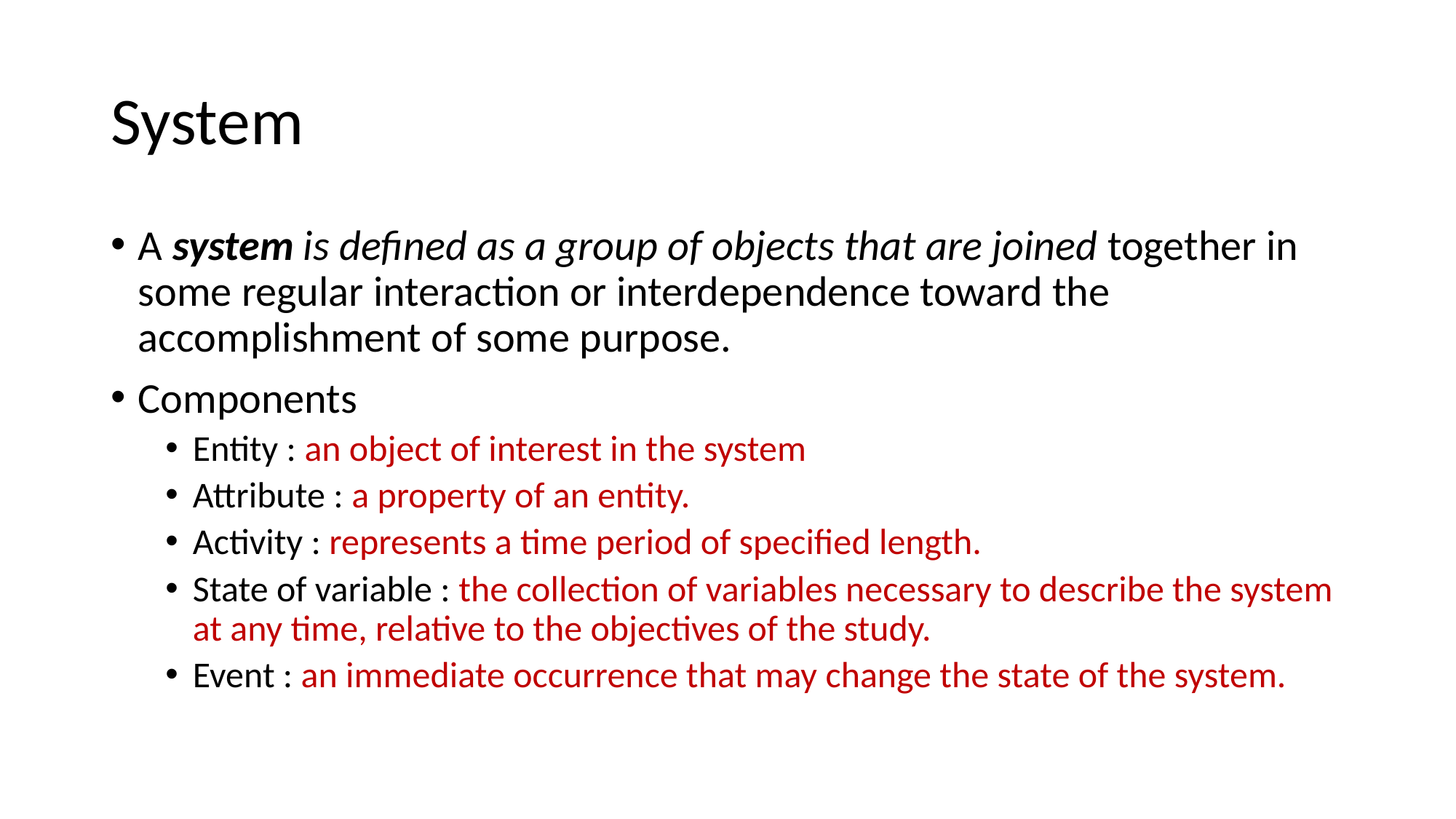

# System
A system is defined as a group of objects that are joined together in some regular interaction or interdependence toward the accomplishment of some purpose.
Components
Entity : an object of interest in the system
Attribute : a property of an entity.
Activity : represents a time period of specified length.
State of variable : the collection of variables necessary to describe the system at any time, relative to the objectives of the study.
Event : an immediate occurrence that may change the state of the system.